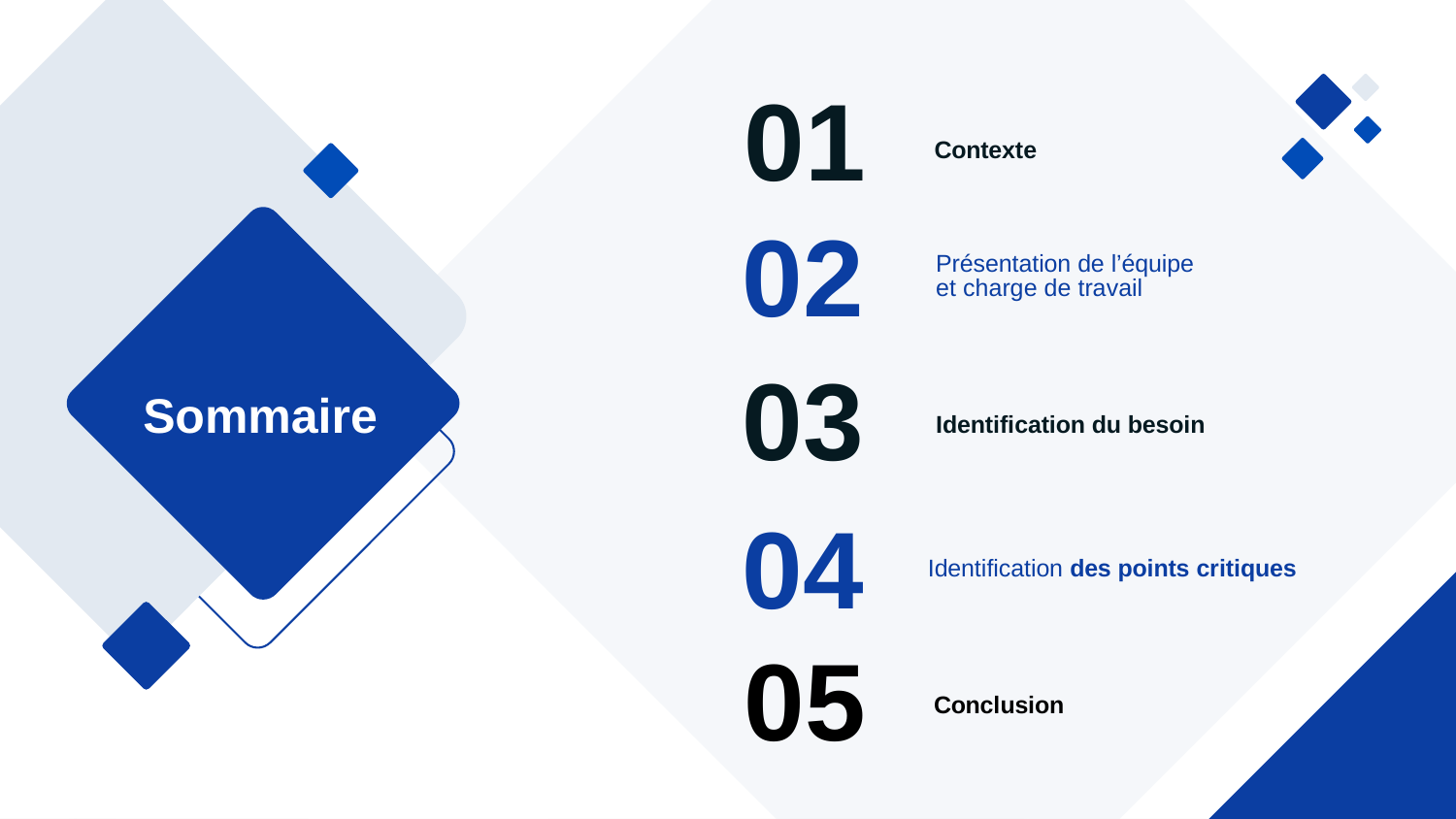

01

Contexte

02
Présentation de l’équipe

et charge de travail
03
Sommaire
Identification du besoin

04
Identification des points critiques

05
Conclusion